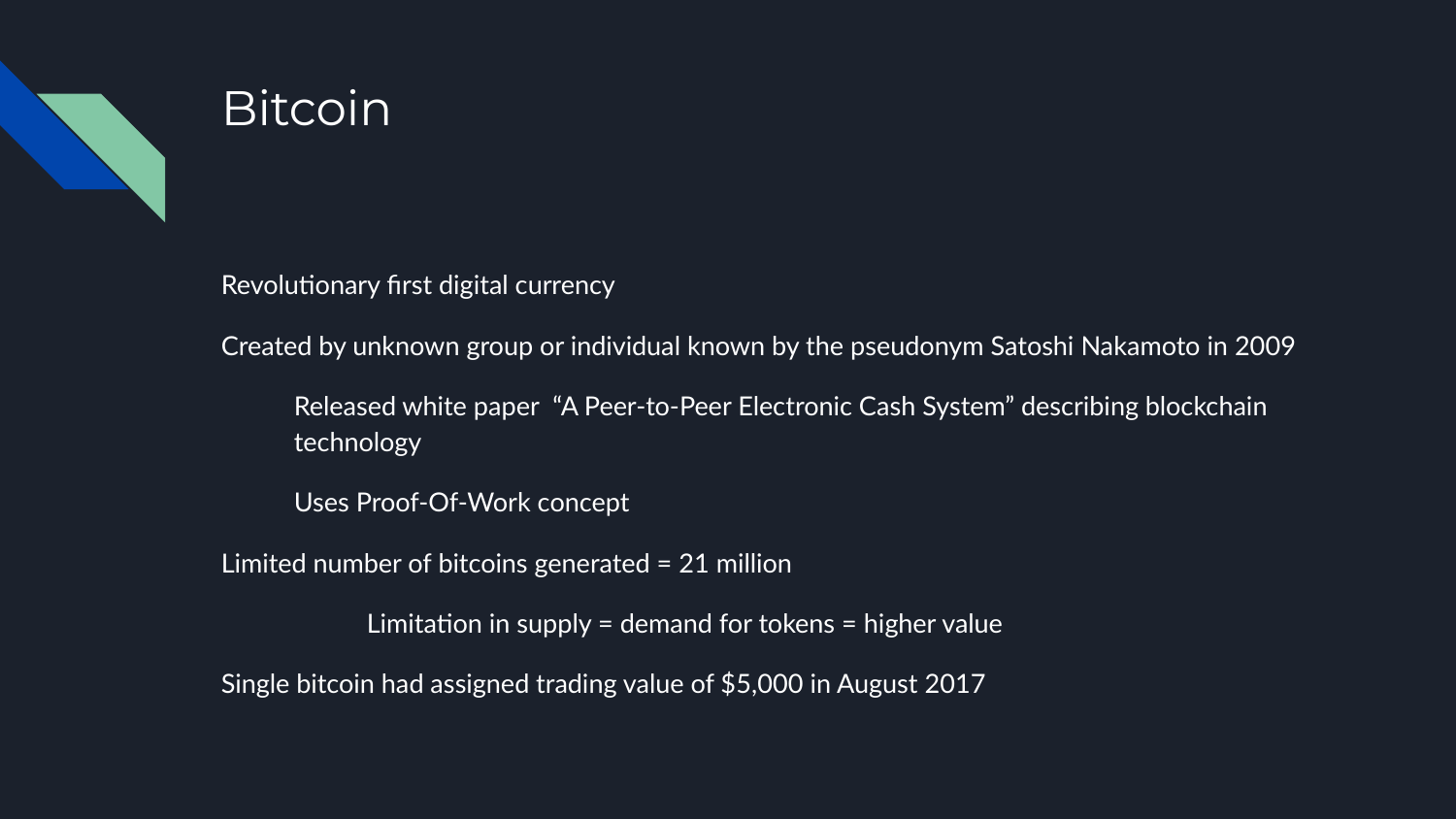

# Bitcoin
Revolutionary first digital currency
Created by unknown group or individual known by the pseudonym Satoshi Nakamoto in 2009
Released white paper  “A Peer-to-Peer Electronic Cash System” describing blockchain technology
Uses Proof-Of-Work concept
Limited number of bitcoins generated = 21 million
	Limitation in supply = demand for tokens = higher value
Single bitcoin had assigned trading value of $5,000 in August 2017